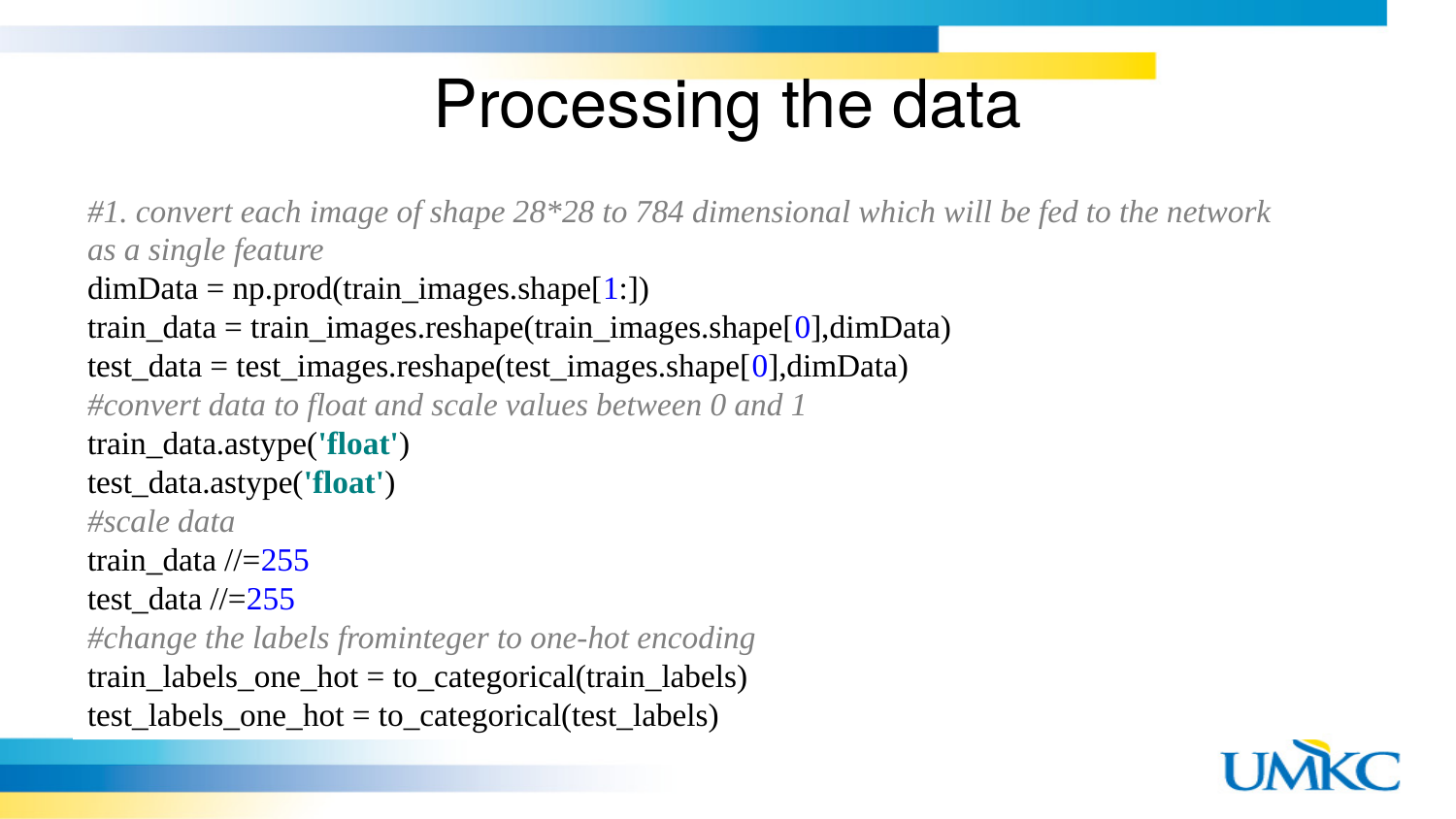

# Processing the data
#1. convert each image of shape 28*28 to 784 dimensional which will be fed to the network as a single feature
dimData = np.prod(train_images.shape[1:])
train_data = train_images.reshape(train_images.shape[0],dimData)
test_data = test_images.reshape(test_images.shape[0],dimData)
#convert data to float and scale values between 0 and 1
train_data.astype('float')
test_data.astype('float')
#scale data
train_data //=255
test_data //=255
#change the labels frominteger to one-hot encoding
train_labels_one_hot = to_categorical(train_labels)
test_labels_one_hot = to_categorical(test_labels)